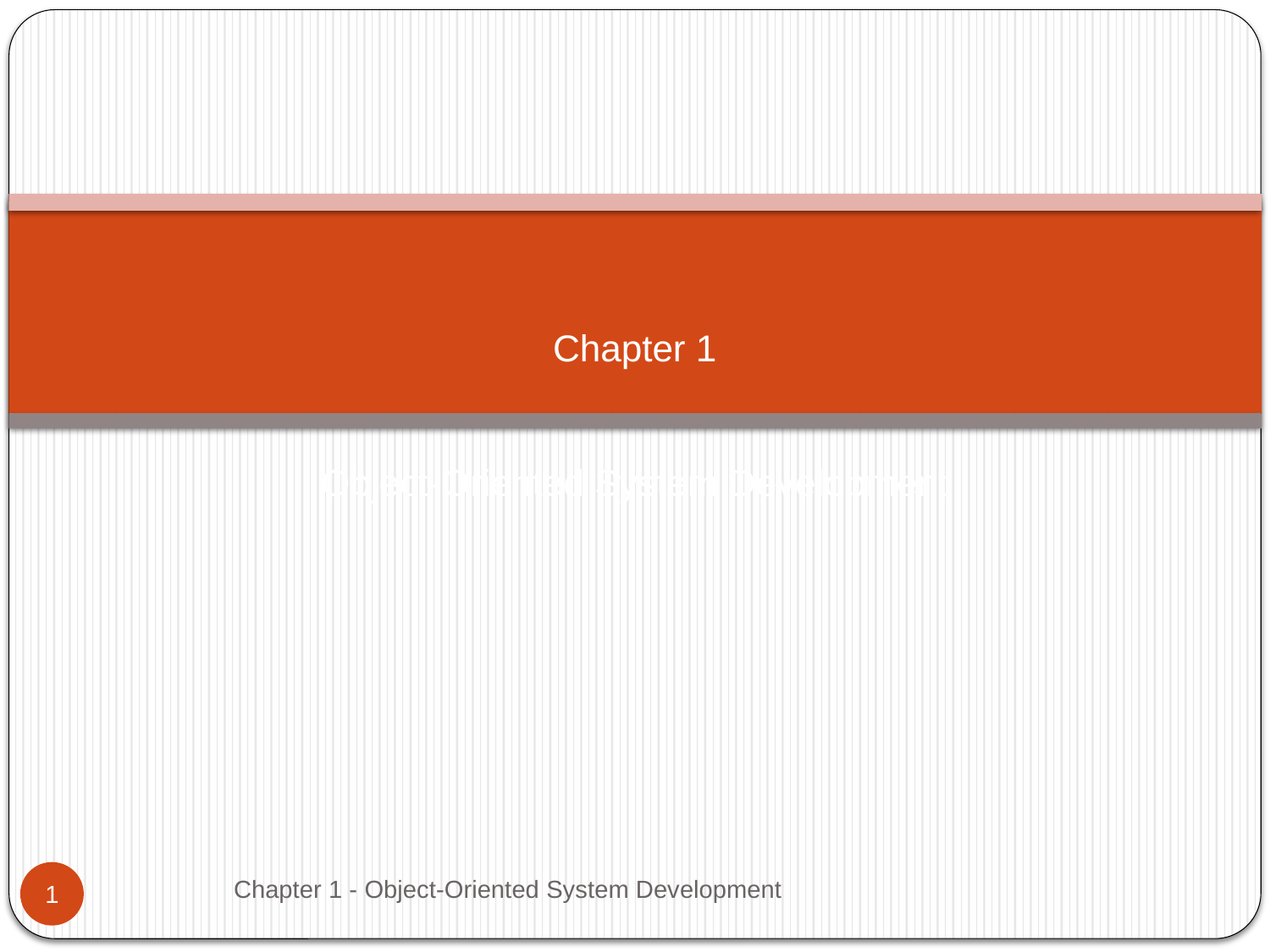

# Chapter 1 Object-Oriented System Development
Chapter 1 - Object-Oriented System Development
1